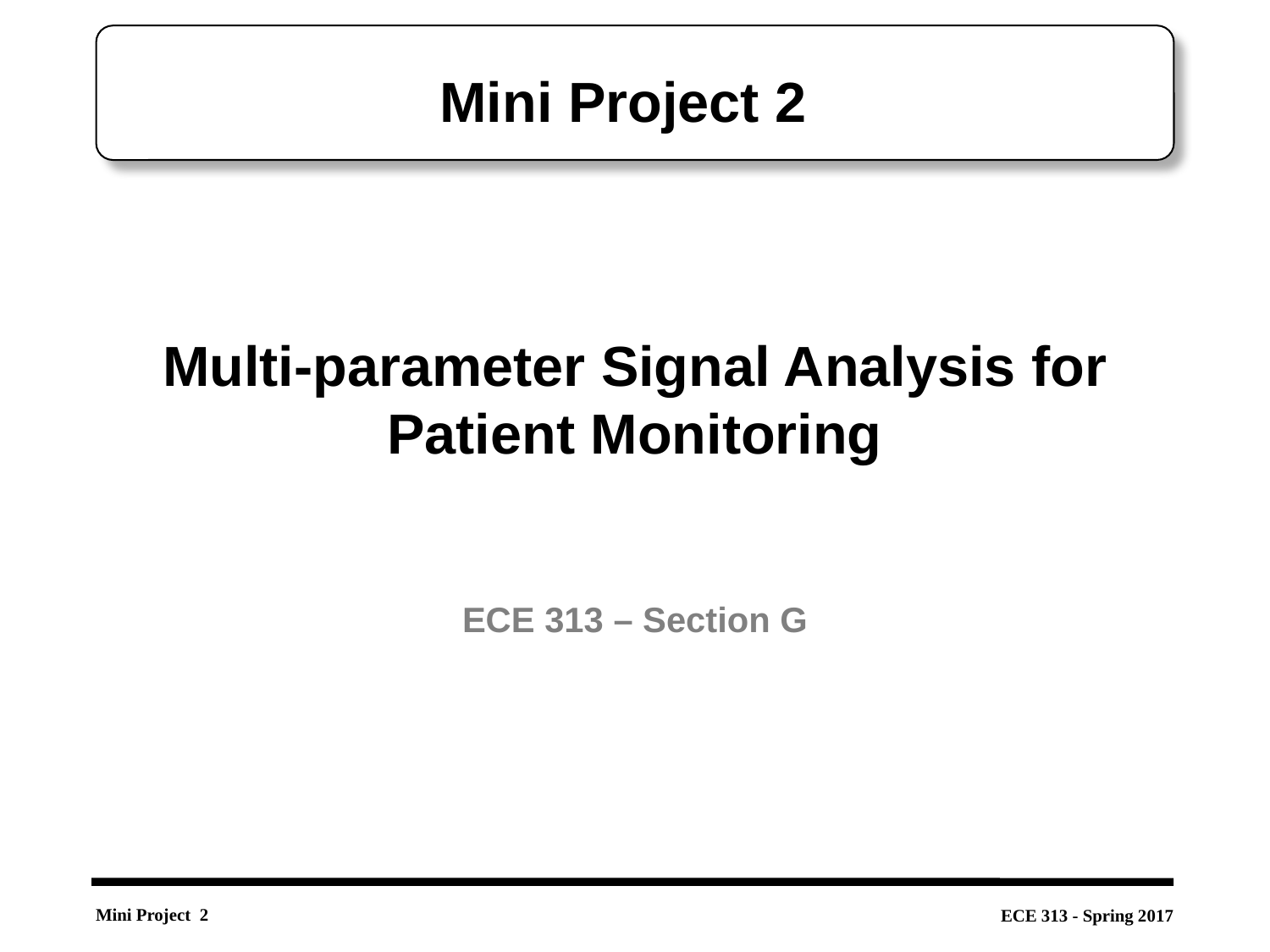

Mini Project 2
# Multi-parameter Signal Analysis for Patient Monitoring
ECE 313 – Section G